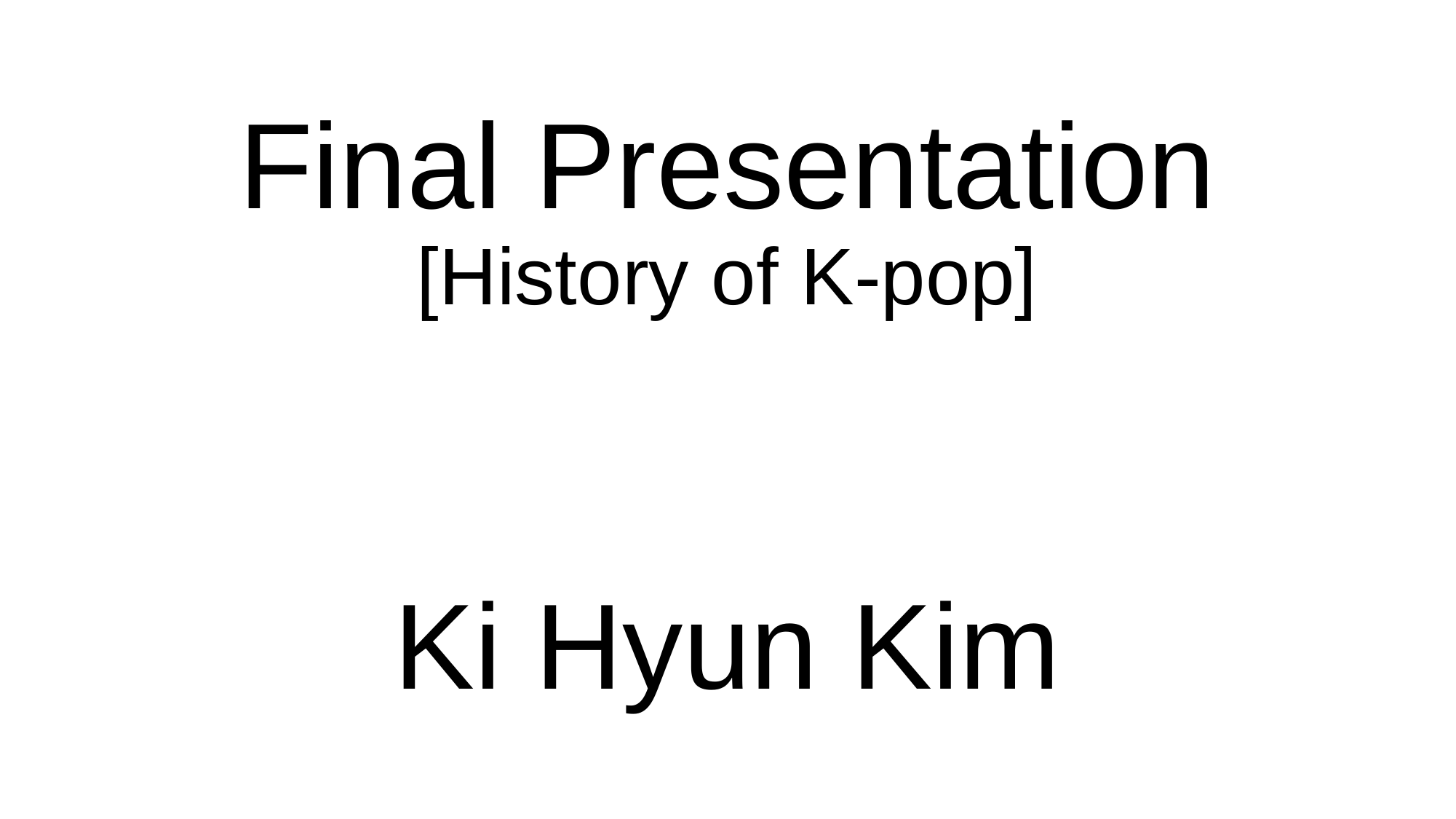

# Final Presentation [History of K-pop] Ki Hyun Kim